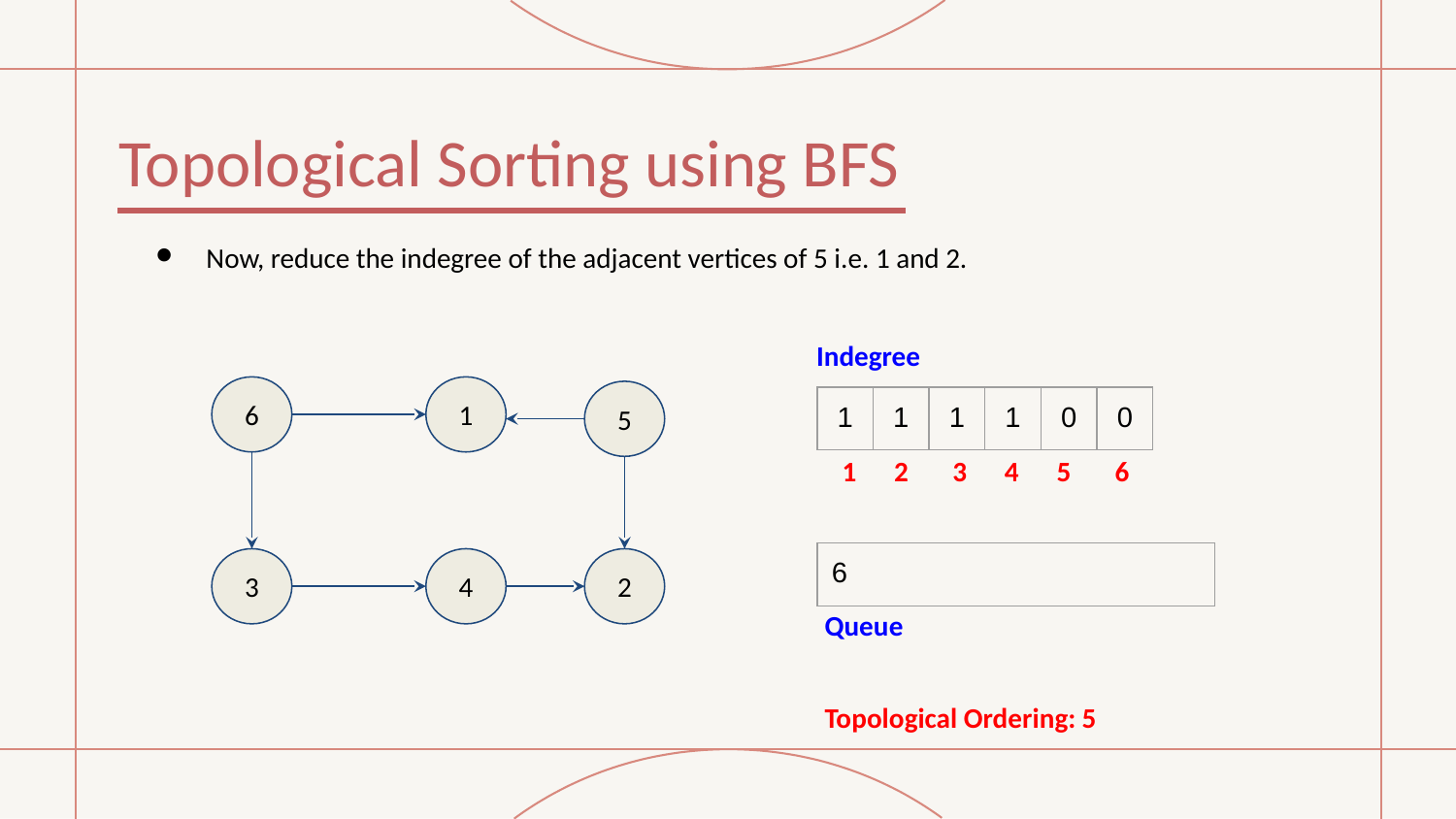

# Topological Sorting using BFS
Now, reduce the indegree of the adjacent vertices of 5 i.e. 1 and 2.

Indegree
6
1
5
| 1 | 1 | 1 | 1 | 0 | 0 |
| --- | --- | --- | --- | --- | --- |
       1      2       3      4      5       6
| 6 |
| --- |
2
3
4
Queue
Topological Ordering: 5